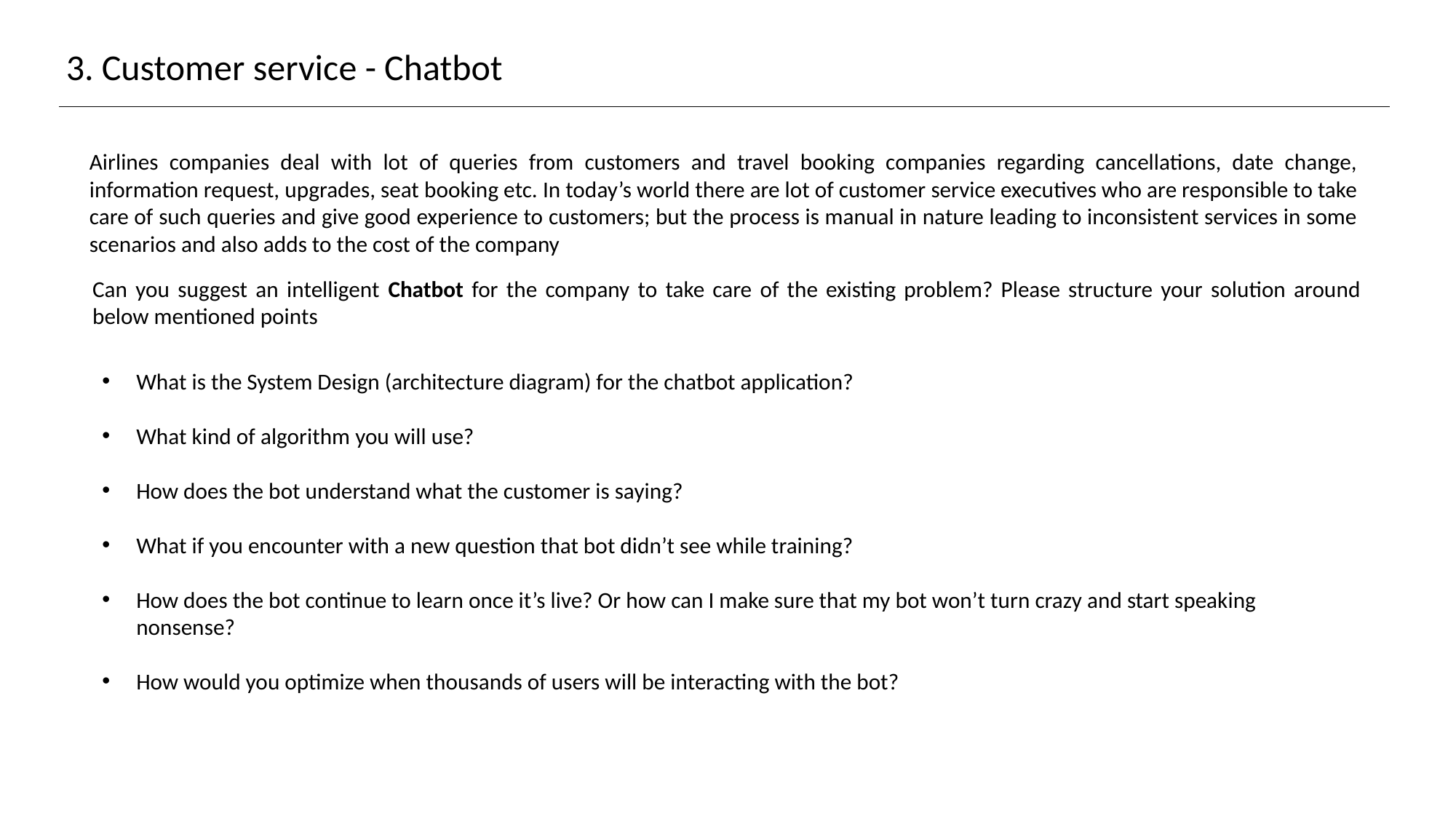

3. Customer service - Chatbot
Airlines companies deal with lot of queries from customers and travel booking companies regarding cancellations, date change, information request, upgrades, seat booking etc. In today’s world there are lot of customer service executives who are responsible to take care of such queries and give good experience to customers; but the process is manual in nature leading to inconsistent services in some scenarios and also adds to the cost of the company
Can you suggest an intelligent Chatbot for the company to take care of the existing problem? Please structure your solution around below mentioned points

What is the System Design (architecture diagram) for the chatbot application?

What kind of algorithm you will use?

How does the bot understand what the customer is saying?

What if you encounter with a new question that bot didn’t see while training?

How does the bot continue to learn once it’s live? Or how can I make sure that my bot won’t turn crazy and start speaking nonsense?

How would you optimize when thousands of users will be interacting with the bot?